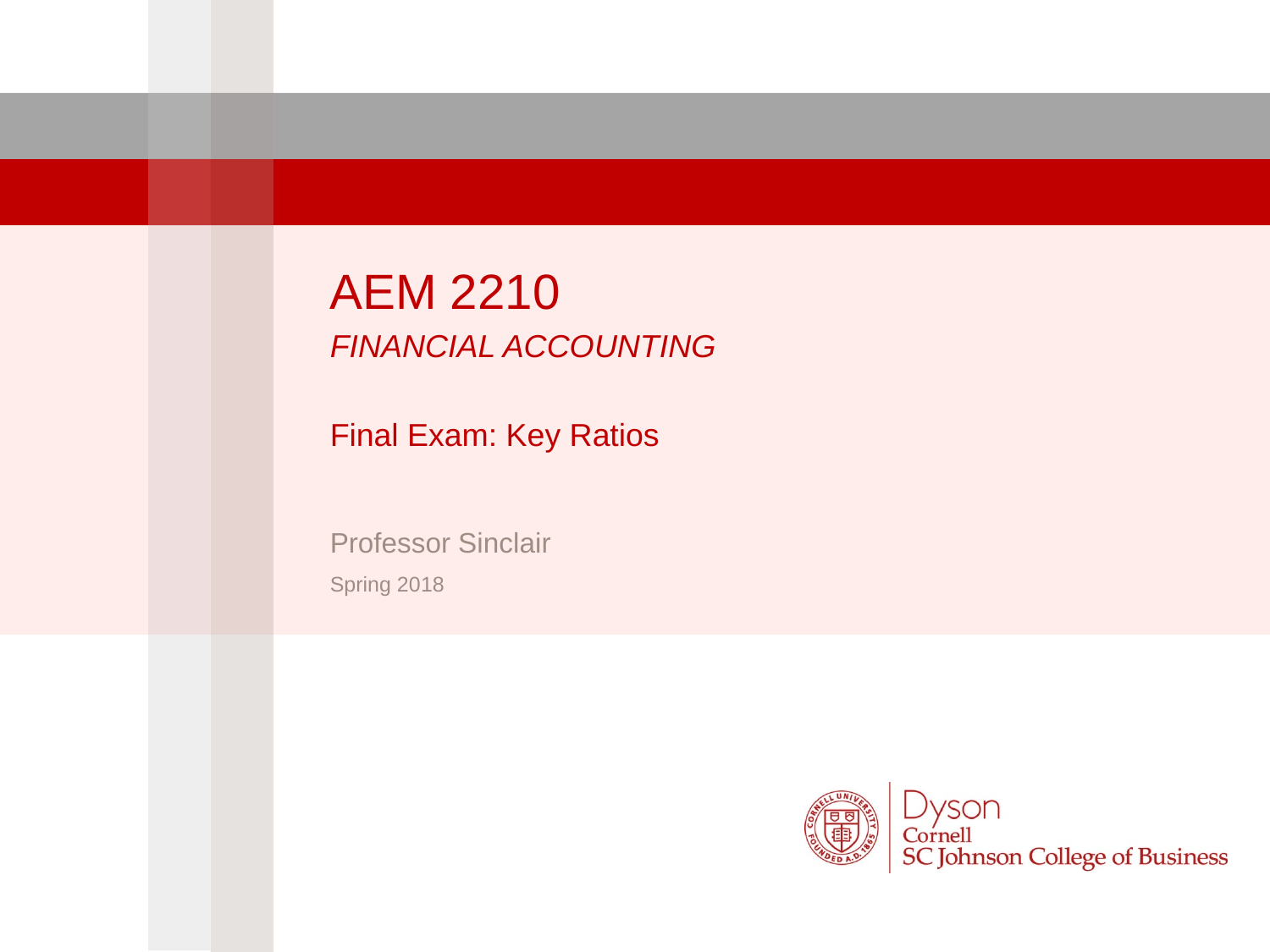

AEM 2210
Financial Accounting

Final Exam: Key Ratios

Professor Sinclair
Spring 2018